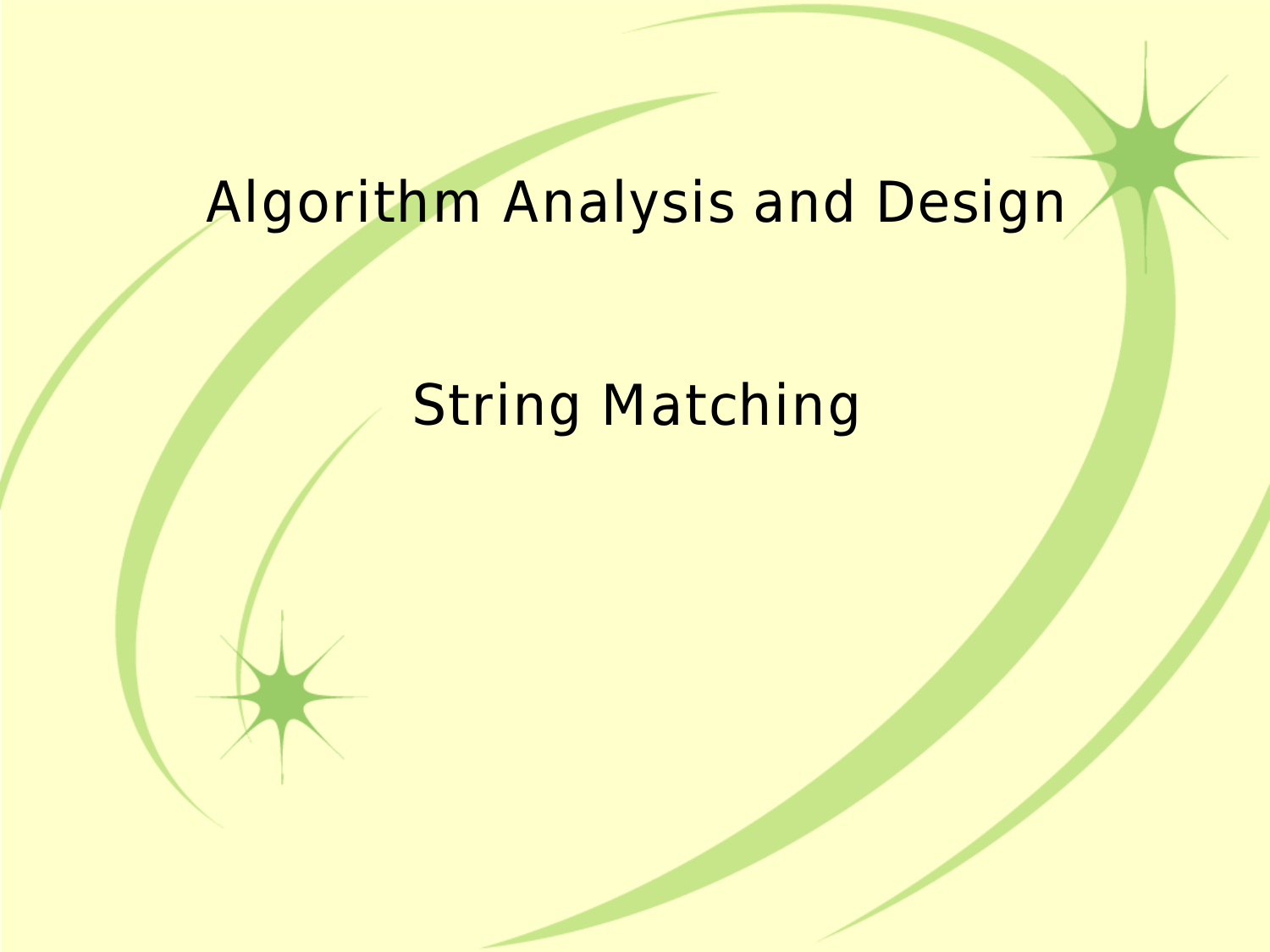

# Algorithm Analysis and Design String Matching